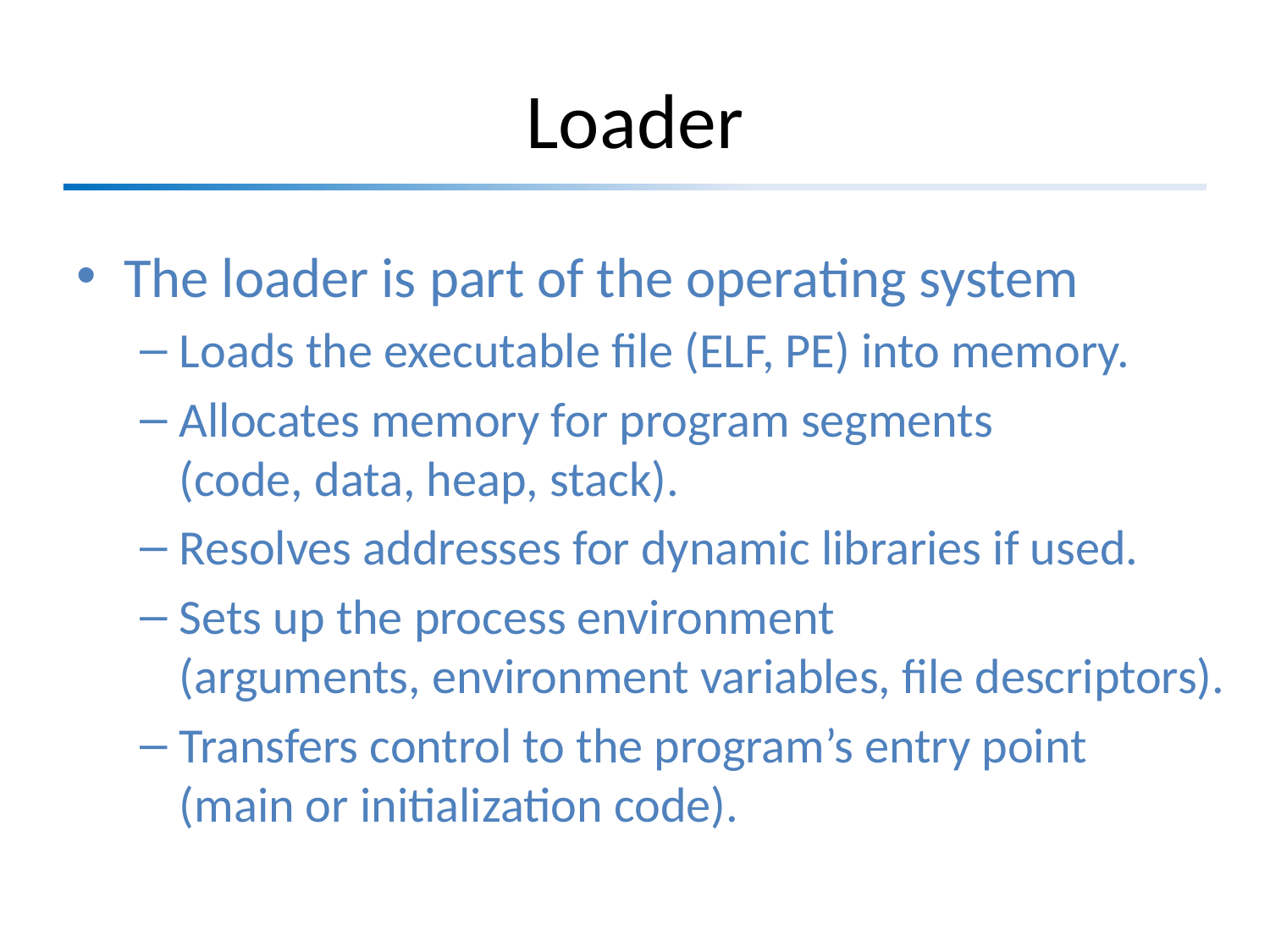

# Loader
The loader is part of the operating system
Loads the executable file (ELF, PE) into memory.
Allocates memory for program segments
(code, data, heap, stack).
Resolves addresses for dynamic libraries if used.
Sets up the process environment
(arguments, environment variables, file descriptors).
Transfers control to the program’s entry point
(main or initialization code).